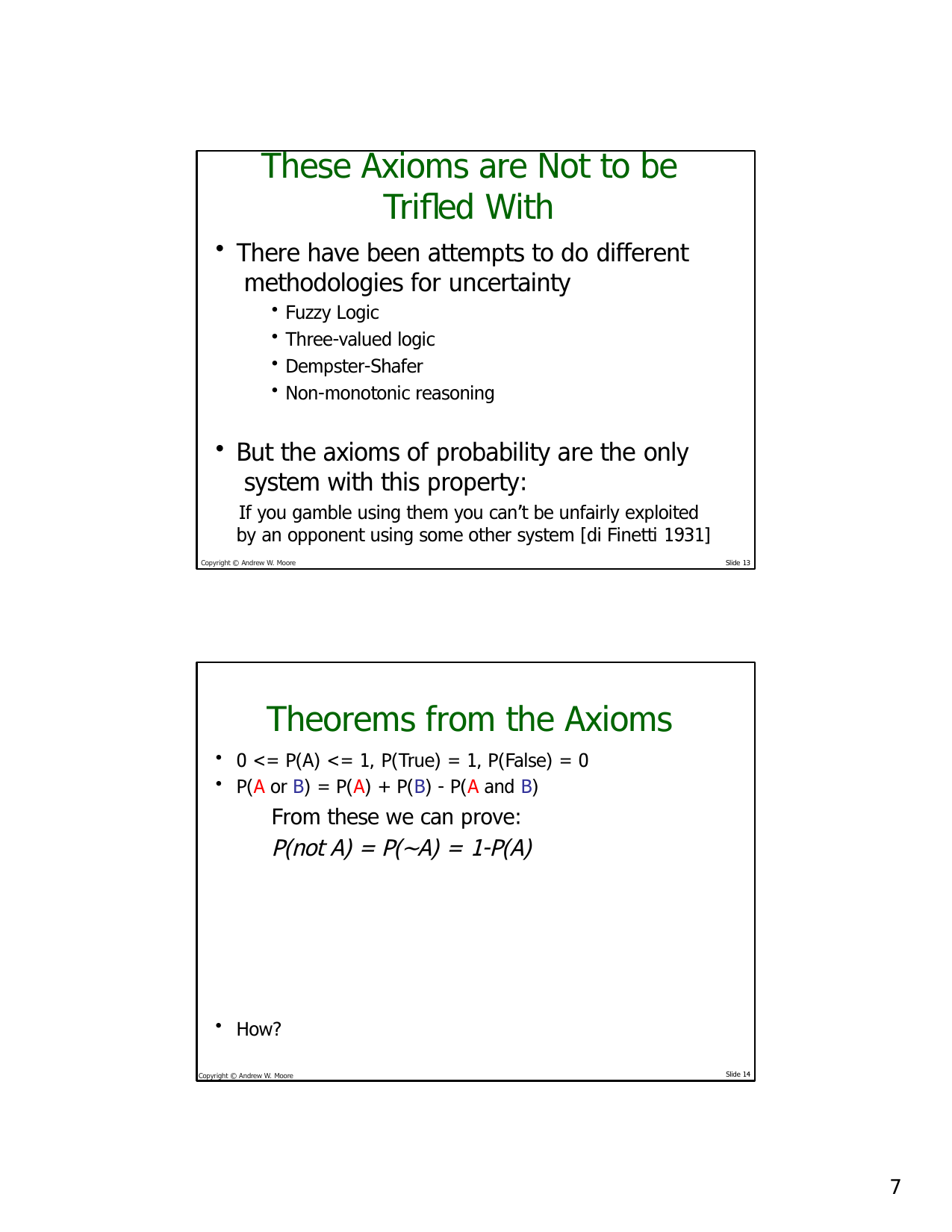

# These Axioms are Not to be  Trifled With

There have been attempts to do different  methodologies for uncertainty
Fuzzy Logic
Three-valued logic
Dempster-Shafer
Non-monotonic reasoning
But the axioms of probability are the only  system with this property:
If you gamble using them you can’t be unfairly exploited  by an opponent using some other system [di Finetti 1931]
Copyright © Andrew W. Moore
Slide 13

Theorems from the Axioms
0 <= P(A) <= 1, P(True) = 1, P(False) = 0
P(A or B) = P(A) + P(B) - P(A and B)
From these we can prove:
P(not A) = P(~A) = 1-P(A)
How?

Copyright © Andrew W. Moore
Slide 14
7